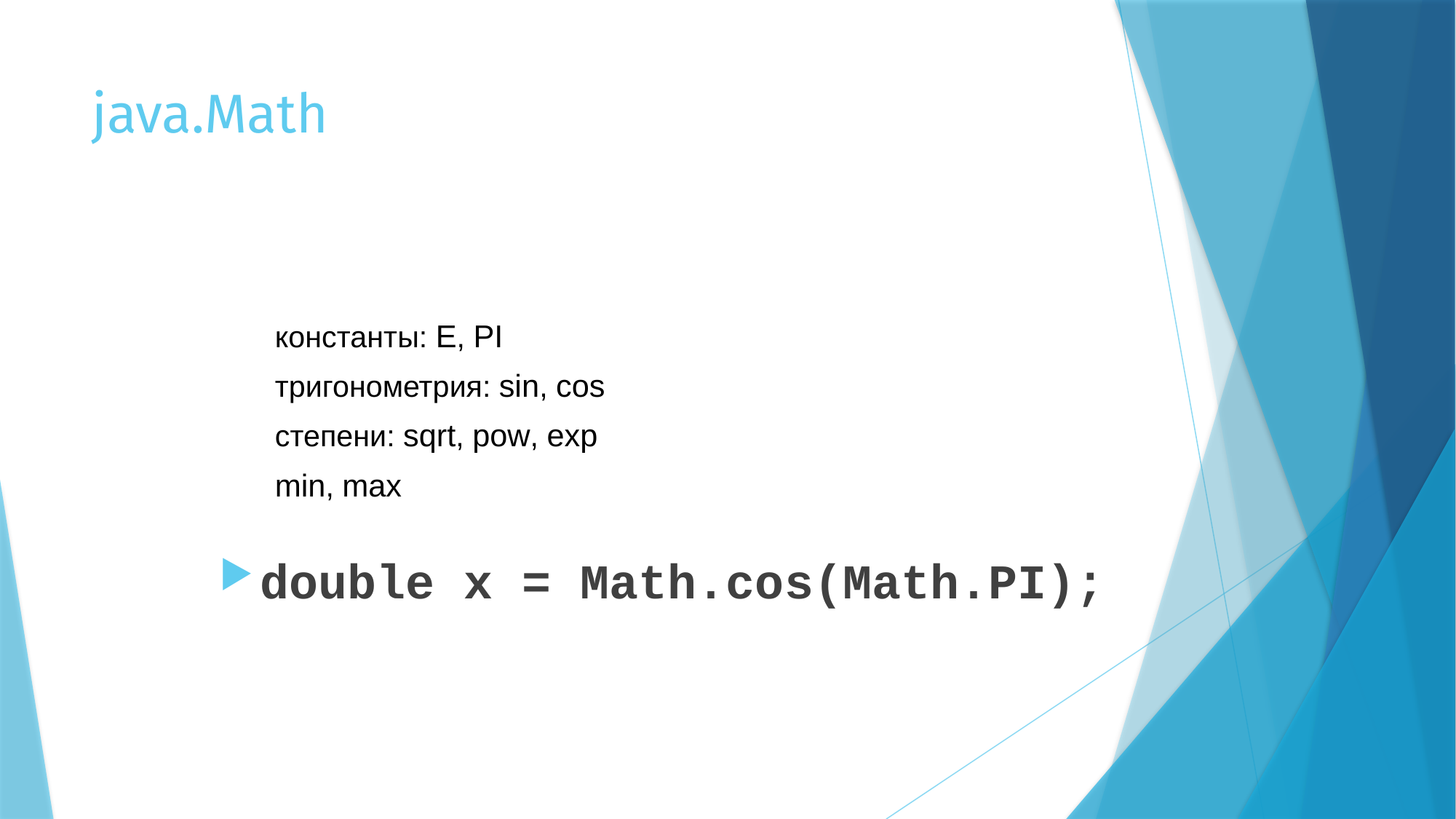

# java.Math
константы: E, PI тригонометрия: sin, cos степени: sqrt, pow, exp min, max
double x = Math.cos(Math.PI);